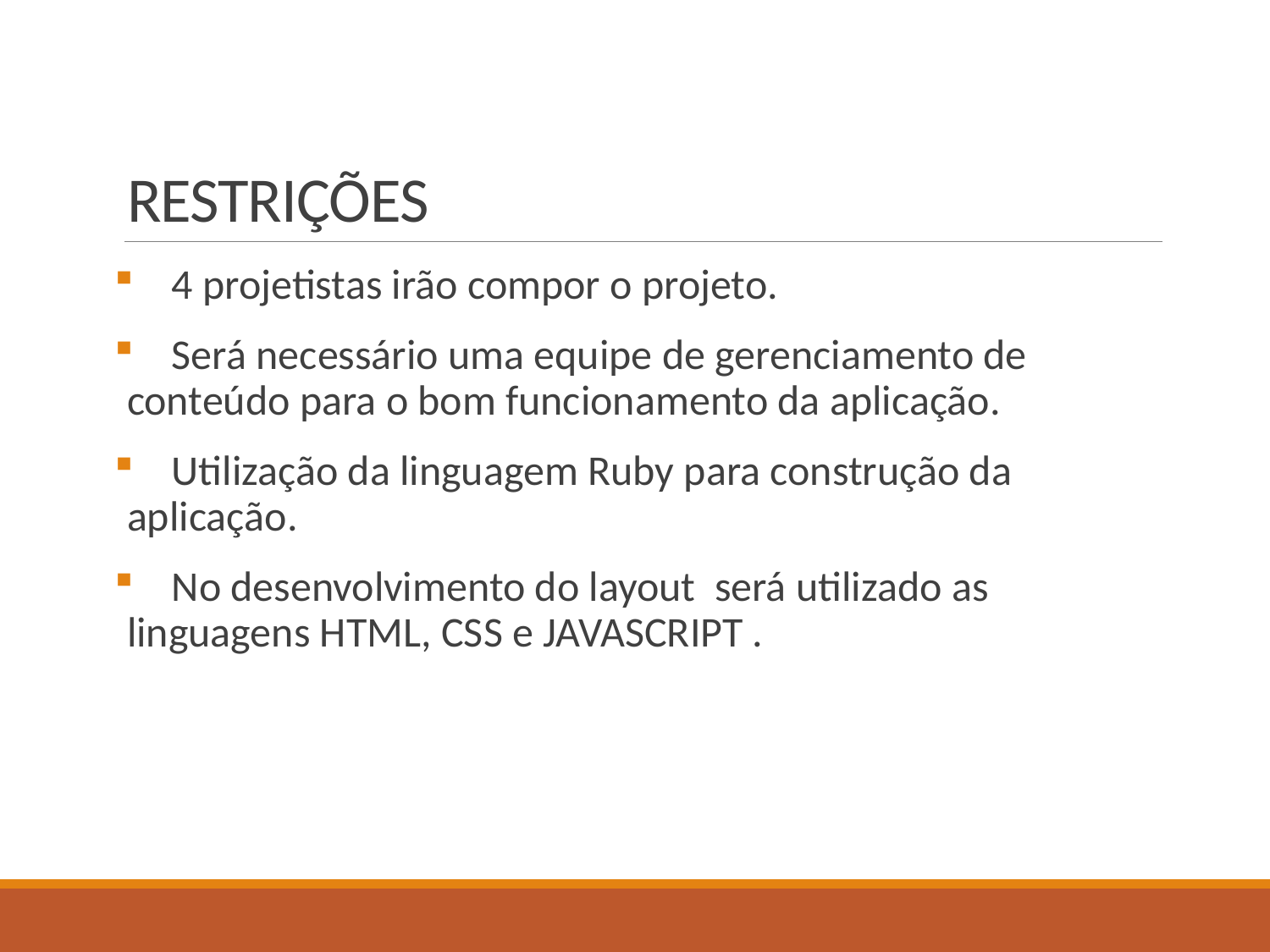

# RESTRIÇÕES
    4 projetistas irão compor o projeto.
    Será necessário uma equipe de gerenciamento de conteúdo para o bom funcionamento da aplicação.
    Utilização da linguagem Ruby para construção da aplicação.
    No desenvolvimento do layout  será utilizado as linguagens HTML, CSS e JAVASCRIPT .